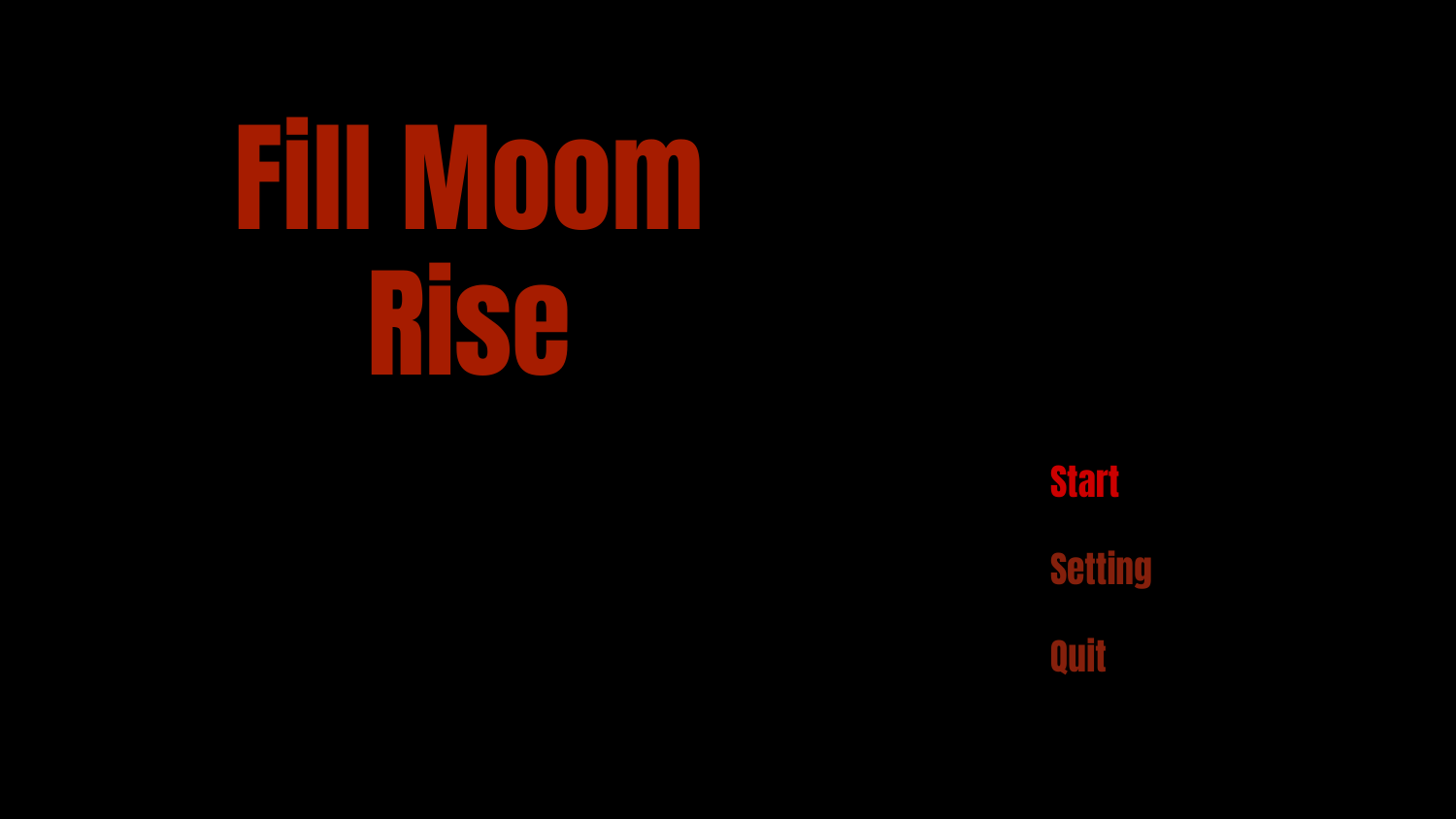

# Fill Moom Rise
Start

Setting

Quit